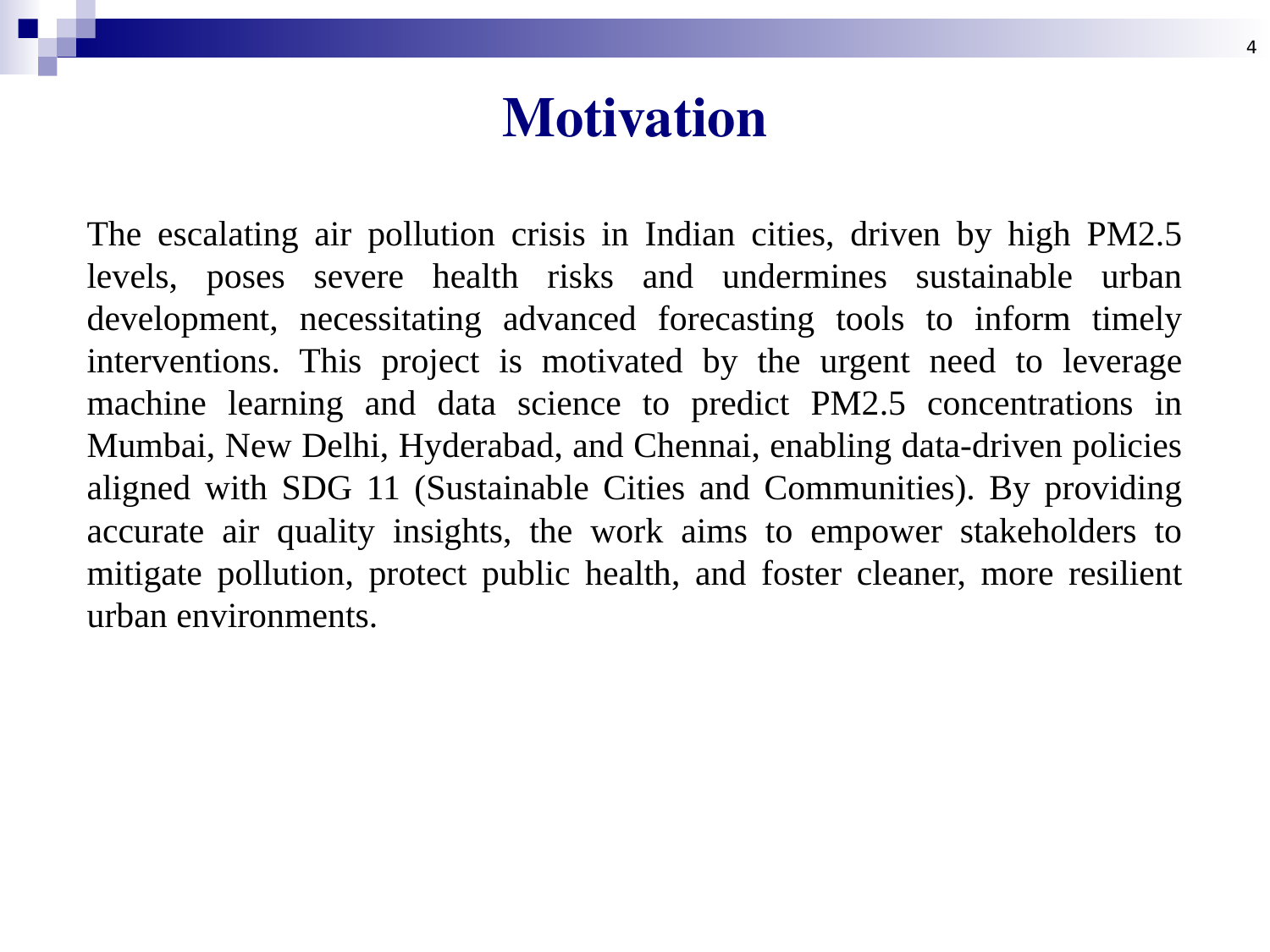

4
# Motivation
The escalating air pollution crisis in Indian cities, driven by high PM2.5 levels, poses severe health risks and undermines sustainable urban development, necessitating advanced forecasting tools to inform timely interventions. This project is motivated by the urgent need to leverage machine learning and data science to predict PM2.5 concentrations in Mumbai, New Delhi, Hyderabad, and Chennai, enabling data-driven policies aligned with SDG 11 (Sustainable Cities and Communities). By providing accurate air quality insights, the work aims to empower stakeholders to mitigate pollution, protect public health, and foster cleaner, more resilient urban environments.